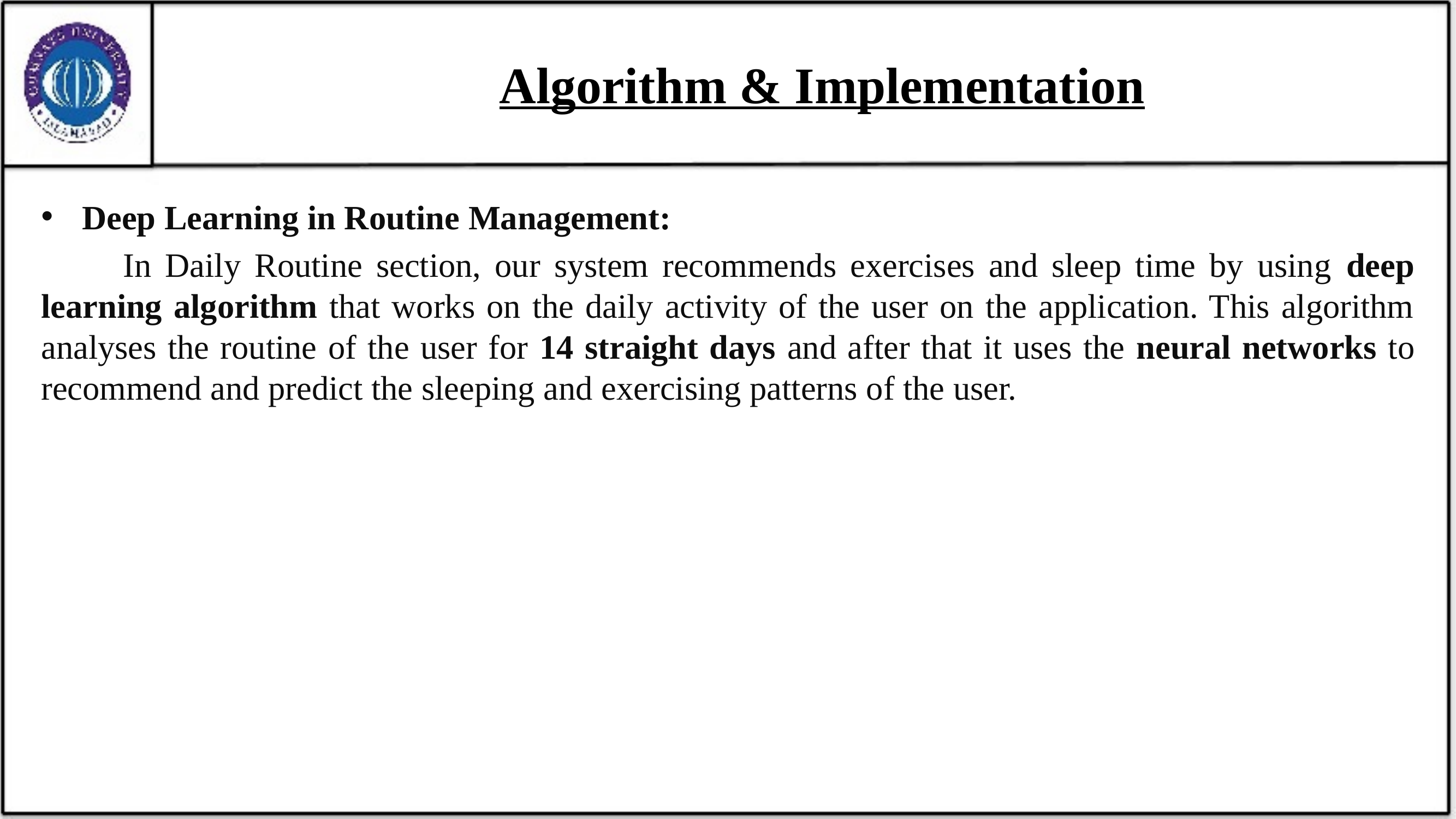

# Algorithm & Implementation
Deep Learning in Routine Management:
	In Daily Routine section, our system recommends exercises and sleep time by using deep learning algorithm that works on the daily activity of the user on the application. This algorithm analyses the routine of the user for 14 straight days and after that it uses the neural networks to recommend and predict the sleeping and exercising patterns of the user.